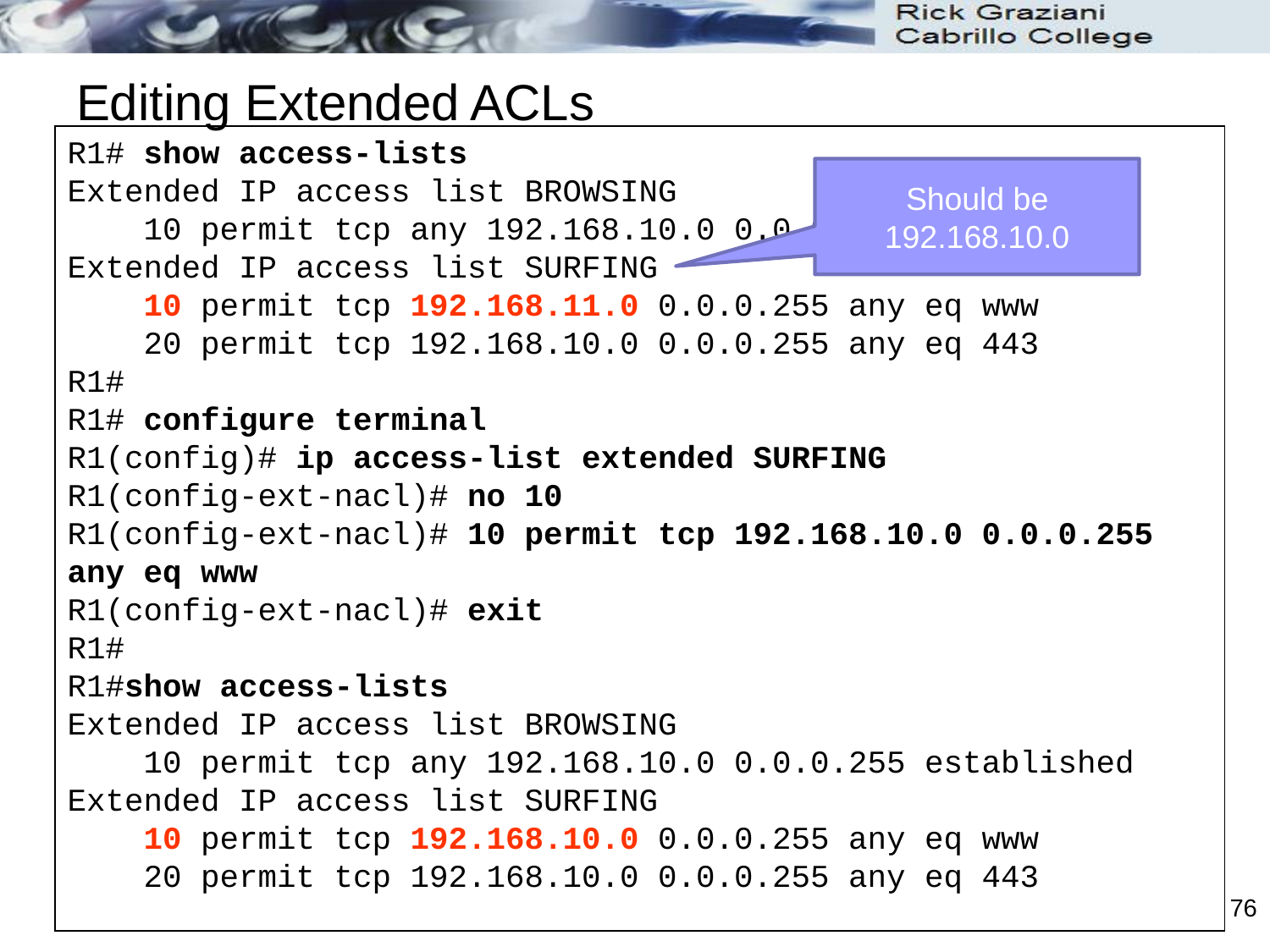

# Editing Extended ACLs
R1# show access-lists
Extended IP access list BROWSING
    10 permit tcp any 192.168.10.0 0.0.0.255 established
Extended IP access list SURFING
    10 permit tcp 192.168.11.0 0.0.0.255 any eq www
    20 permit tcp 192.168.10.0 0.0.0.255 any eq 443
R1#
R1# configure terminal
R1(config)# ip access-list extended SURFING
R1(config-ext-nacl)# no 10
R1(config-ext-nacl)# 10 permit tcp 192.168.10.0 0.0.0.255 any eq www
R1(config-ext-nacl)# exit
R1#
R1#show access-lists
Extended IP access list BROWSING
    10 permit tcp any 192.168.10.0 0.0.0.255 established
Extended IP access list SURFING
    10 permit tcp 192.168.10.0 0.0.0.255 any eq www
    20 permit tcp 192.168.10.0 0.0.0.255 any eq 443

Should be 192.168.10.0
76